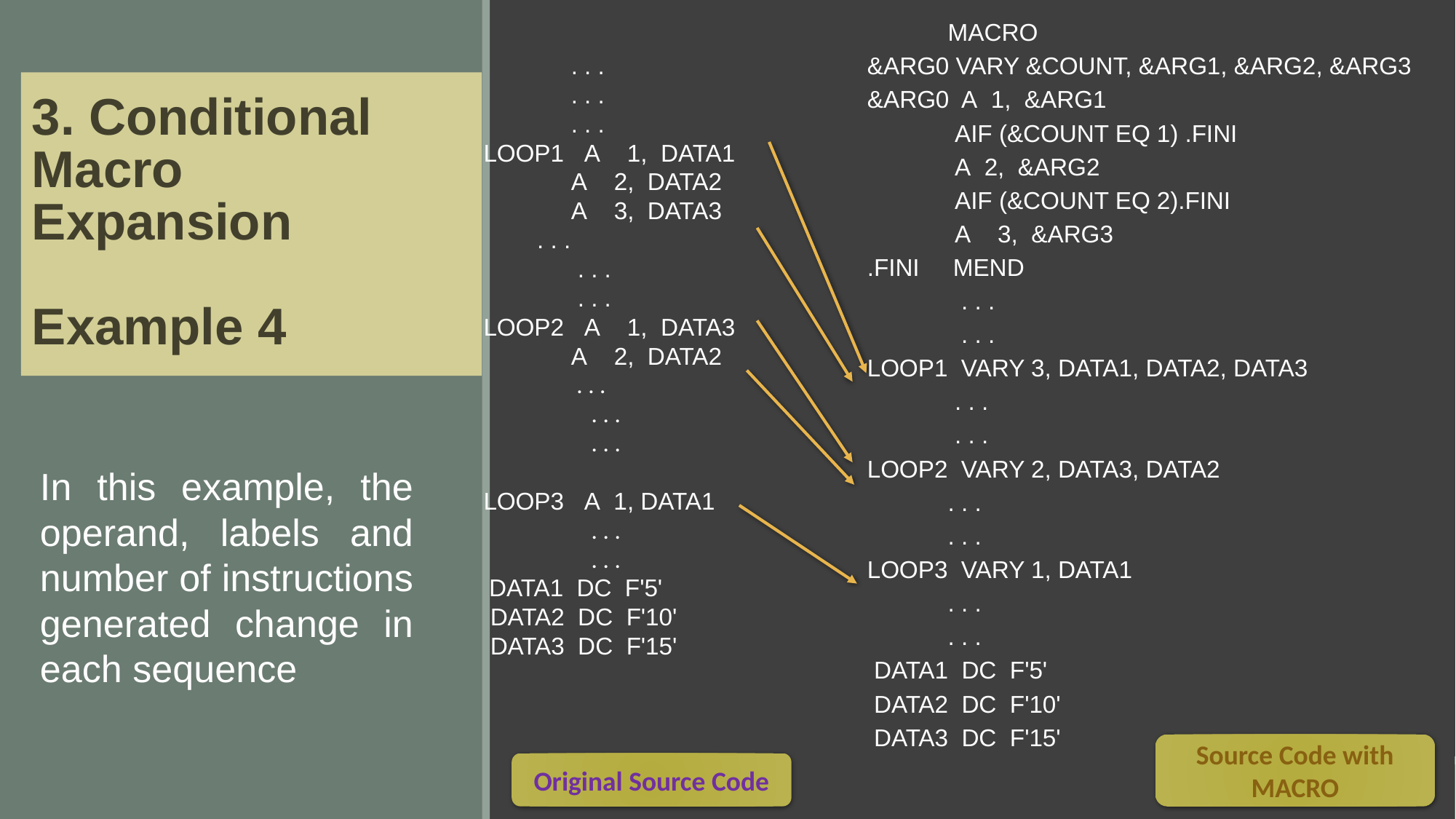

MACRO
 &ARG0 VARY &COUNT, &ARG1, &ARG2, &ARG3
 &ARG0  A  1,  &ARG1
              AIF (&COUNT EQ 1) .FINI
              A  2,  &ARG2
              AIF (&COUNT EQ 2).FINI
              A    3,  &ARG3
 .FINI     MEND
               . . .
               . . .
 LOOP1  VARY 3, DATA1, DATA2, DATA3
              . . .
              . . .
 LOOP2  VARY 2, DATA3, DATA2
             . . .
             . . .
 LOOP3  VARY 1, DATA1
             . . .
             . . .
  DATA1  DC  F'5'
  DATA2  DC  F'10'
  DATA3  DC  F'15'

              . . .
              . . .
              . . .
 LOOP1   A    1,  DATA1
              A    2,  DATA2
              A    3,  DATA3               . . .
               . . .
               . . .
 LOOP2   A    1,  DATA3
              A    2,  DATA2
               . . .
                     . . .
                     . . .

 LOOP3   A  1, DATA1
                     . . .
                     . . .
  DATA1  DC  F'5'
  DATA2  DC  F'10'
  DATA3  DC  F'15'

# 3. Conditional Macro Expansion  Example 4
In this example, the operand, labels and number of instructions generated change in each sequence
Source Code with MACRO
Original Source Code